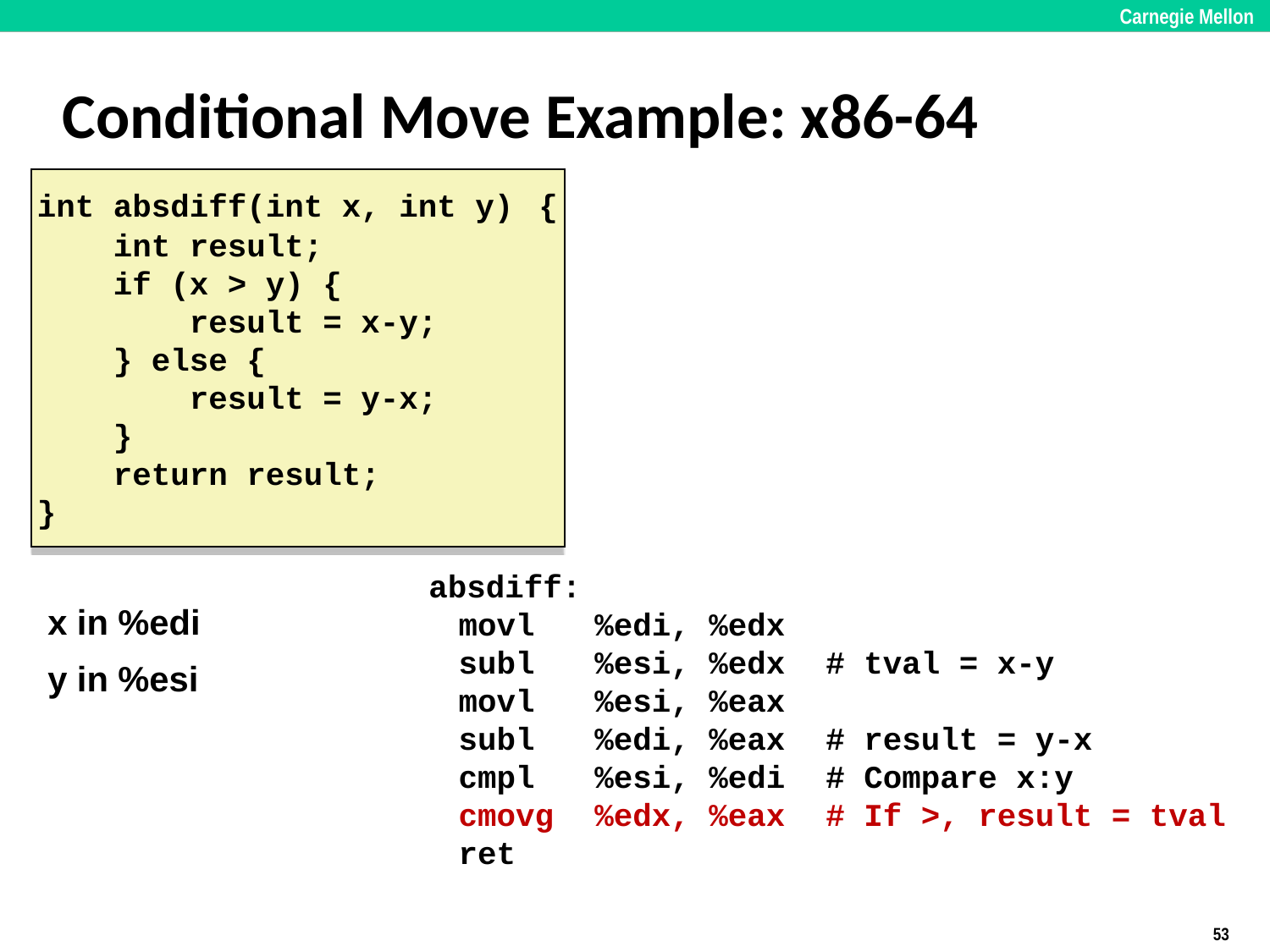

Carnegie Mellon
# Conditional Move Example: x86-64
int absdiff(int x, int y) {
    int result;
    if (x > y) {
        result = x-y;
    } else {
        result = y-x;
    }
    return result;
}

absdiff:
	movl	%edi, %edx
	subl	%esi, %edx	# tval = x-y
	movl	%esi, %eax
	subl	%edi, %eax	# result = y-x
	cmpl	%esi, %edi	# Compare x:y
	cmovg	%edx, %eax 	# If >, result = tval
	ret
x in %edi
y in %esi